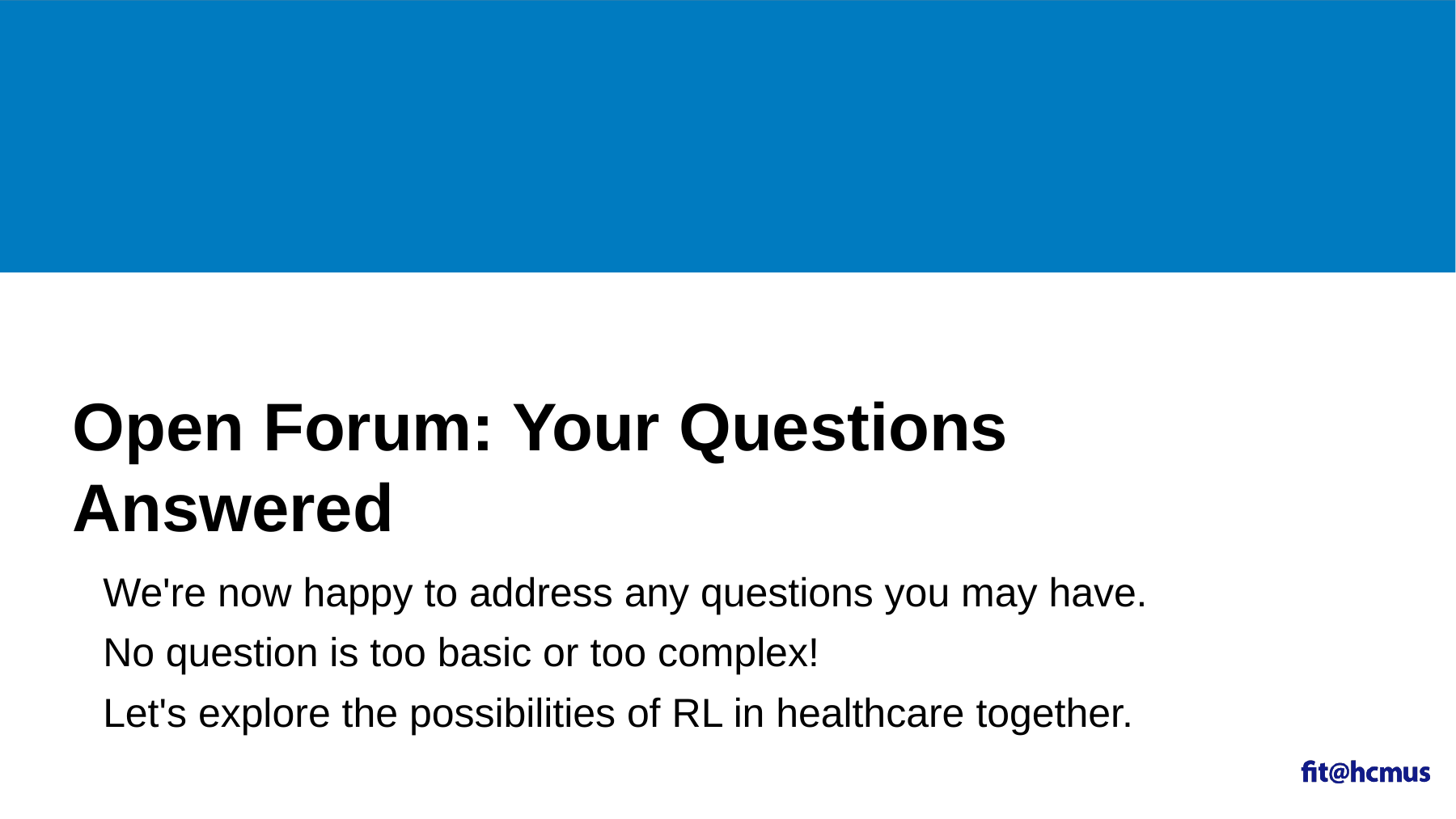

# Open Forum: Your Questions Answered
We're now happy to address any questions you may have.
No question is too basic or too complex!
Let's explore the possibilities of RL in healthcare together.